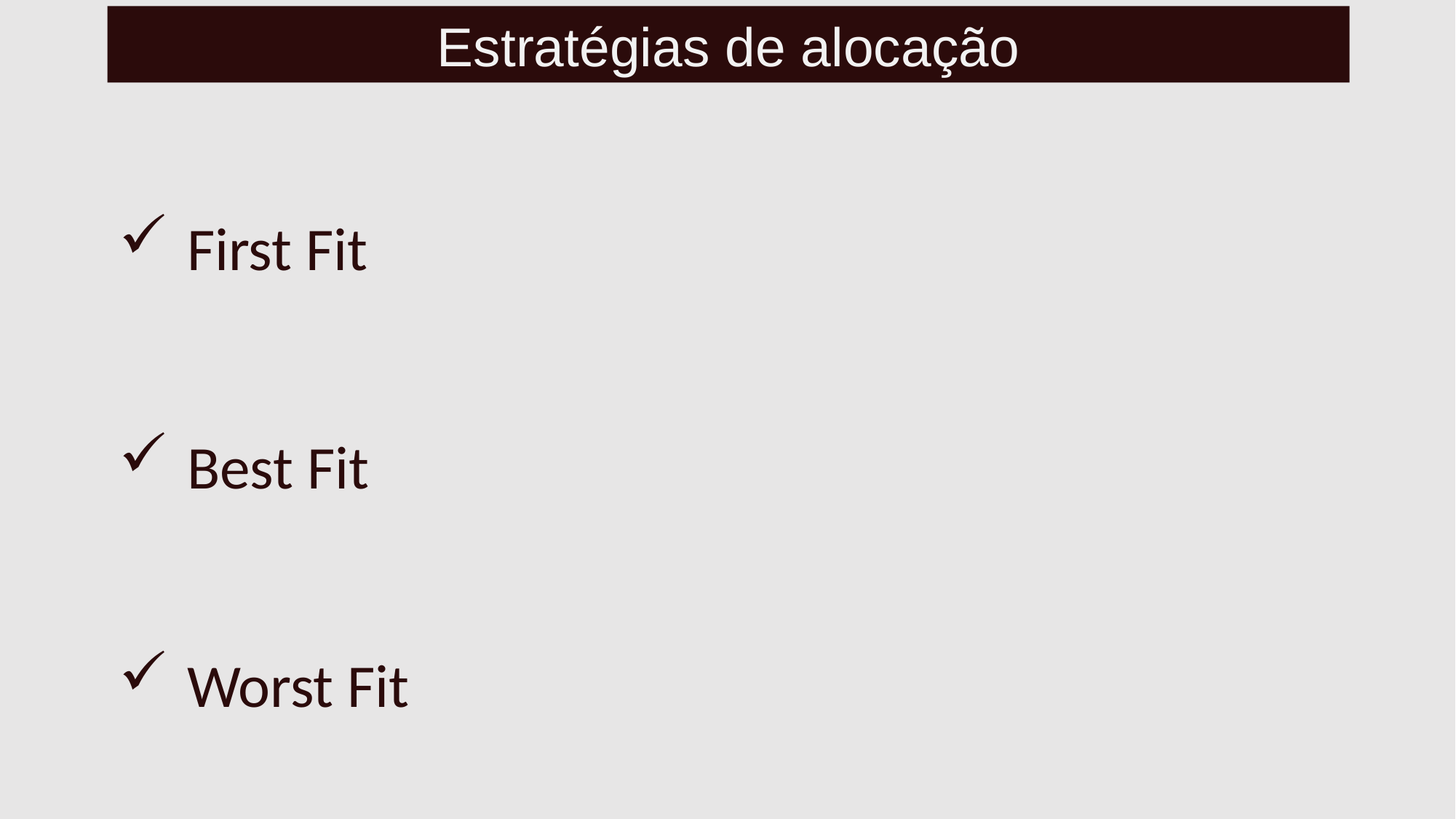

Estratégias de alocação
First Fit

Best Fit

Worst Fit